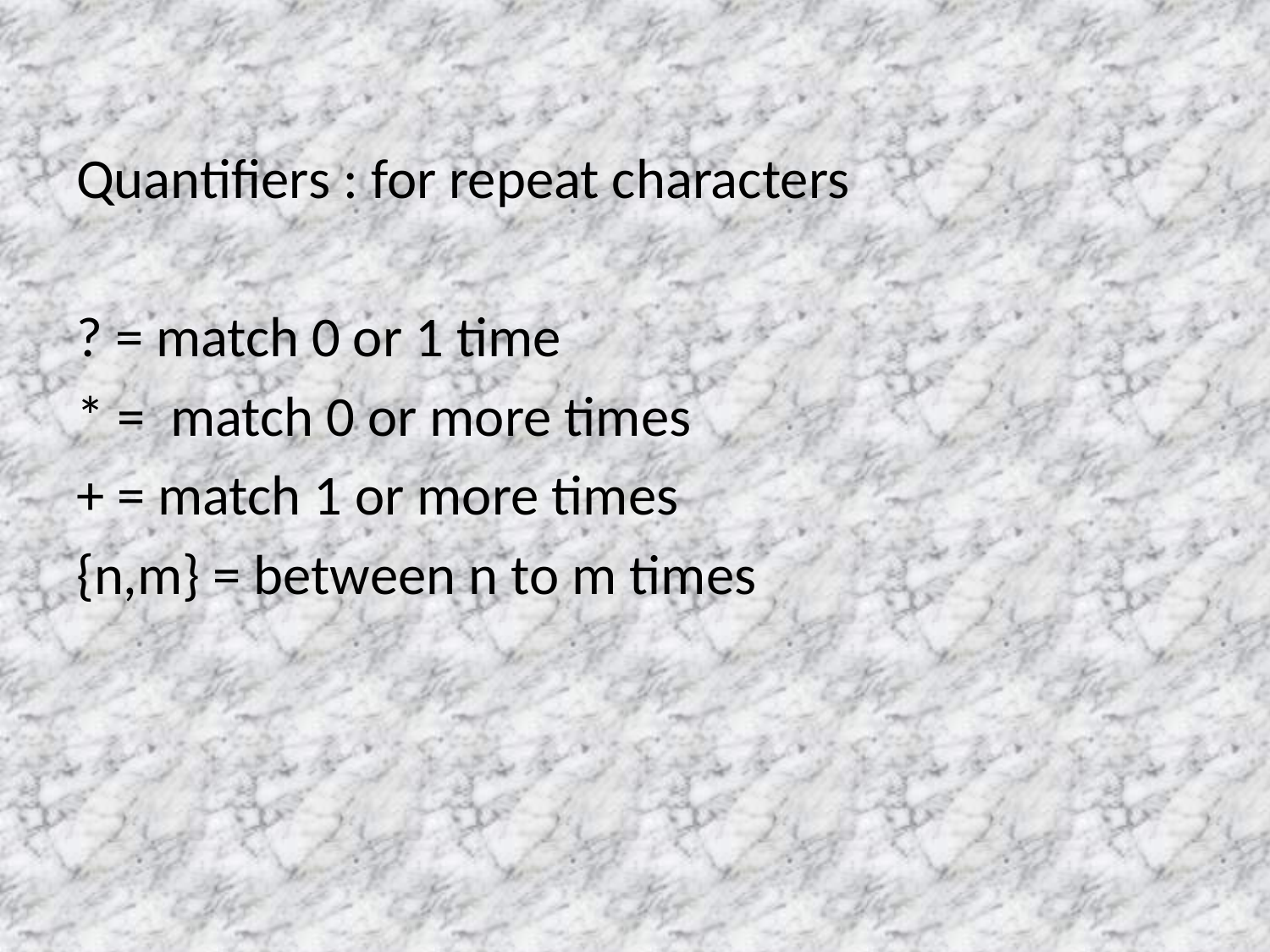

Quantifiers : for repeat characters

? = match 0 or 1 time
* =  match 0 or more times
+ = match 1 or more times
{n,m} = between n to m times